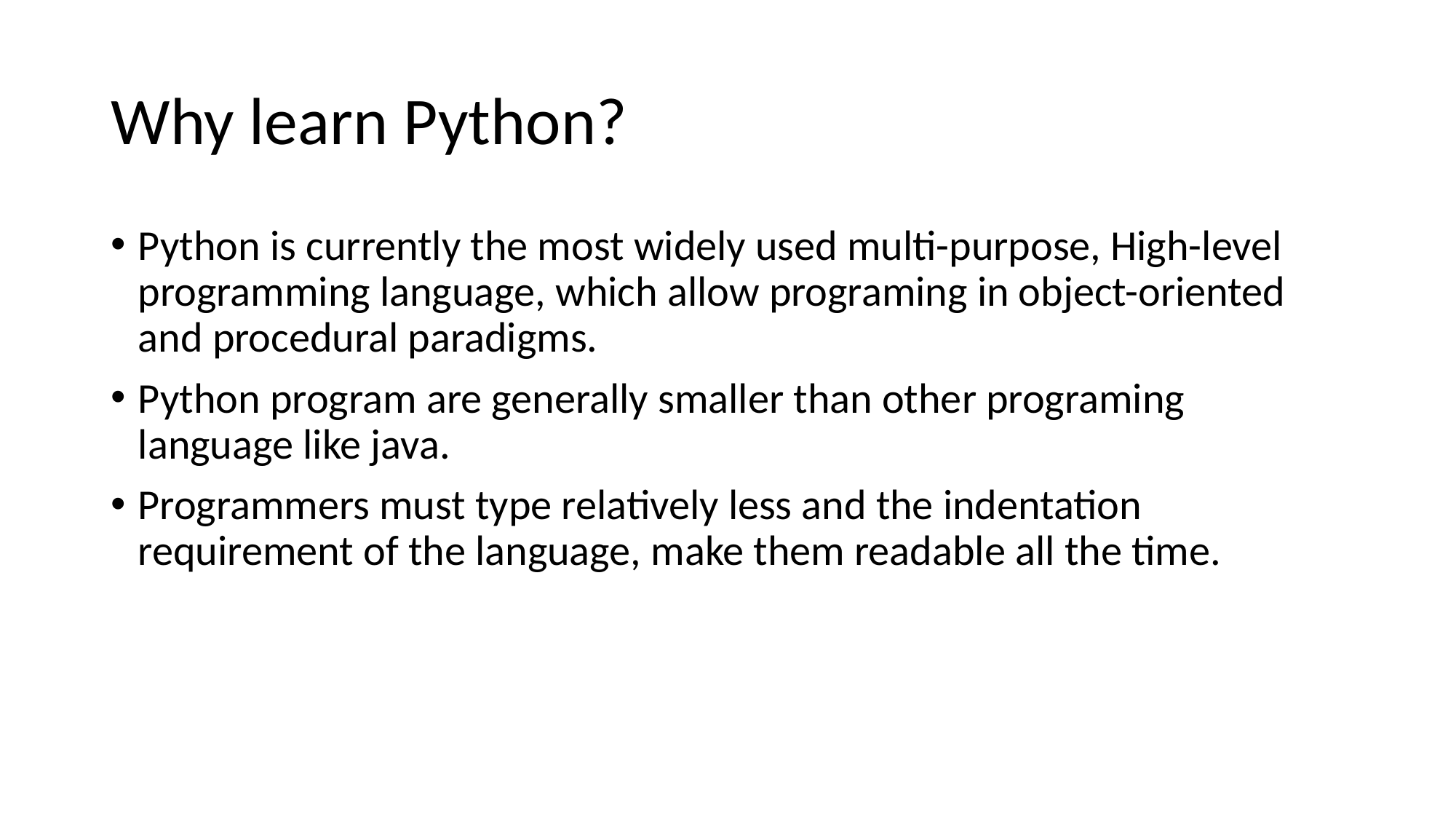

# Why learn Python?
Python is currently the most widely used multi-purpose, High-level programming language, which allow programing in object-oriented and procedural paradigms.
Python program are generally smaller than other programing language like java.
Programmers must type relatively less and the indentation requirement of the language, make them readable all the time.